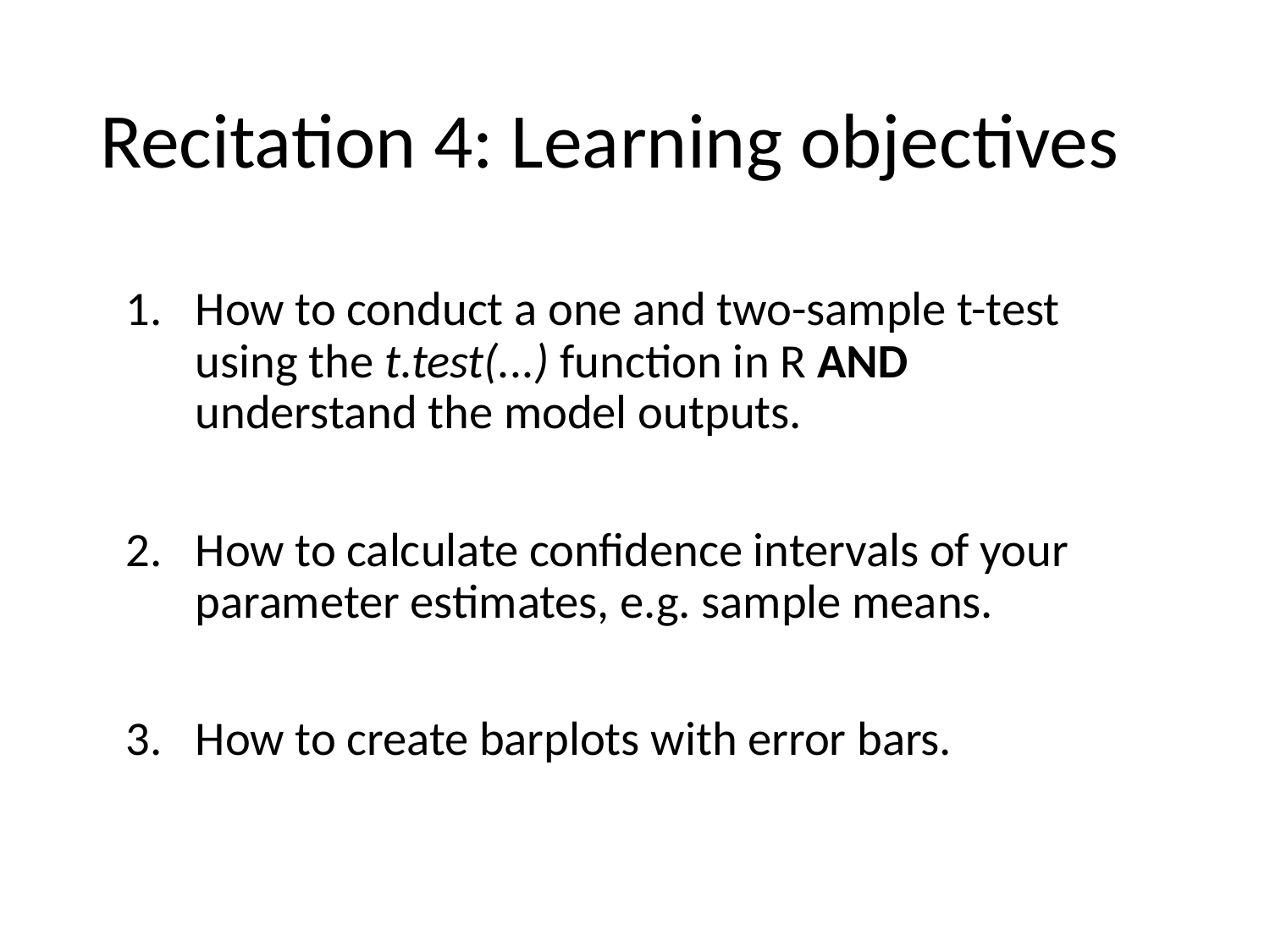

# Recitation 4: Learning objectives

How to conduct a one and two-sample t-test using the t.test(...) function in R AND understand the model outputs.

How to calculate confidence intervals of your parameter estimates, e.g. sample means.

How to create barplots with error bars.